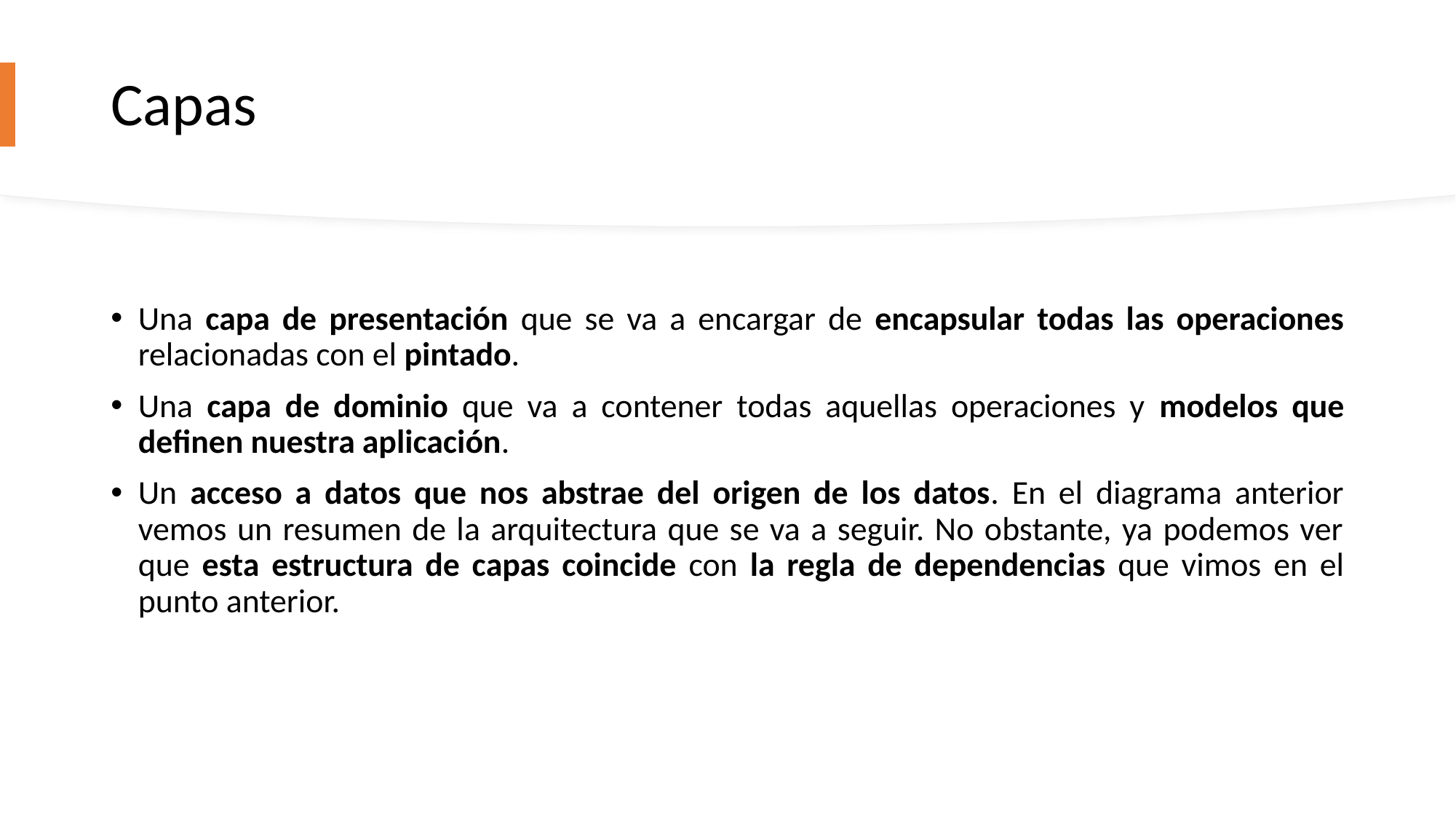

# Capas

Una capa de presentación que se va a encargar de encapsular todas las operaciones relacionadas con el pintado.
Una capa de dominio que va a contener todas aquellas operaciones y modelos que definen nuestra aplicación.
Un acceso a datos que nos abstrae del origen de los datos. En el diagrama anterior vemos un resumen de la arquitectura que se va a seguir. No obstante, ya podemos ver que esta estructura de capas coincide con la regla de dependencias que vimos en el punto anterior.